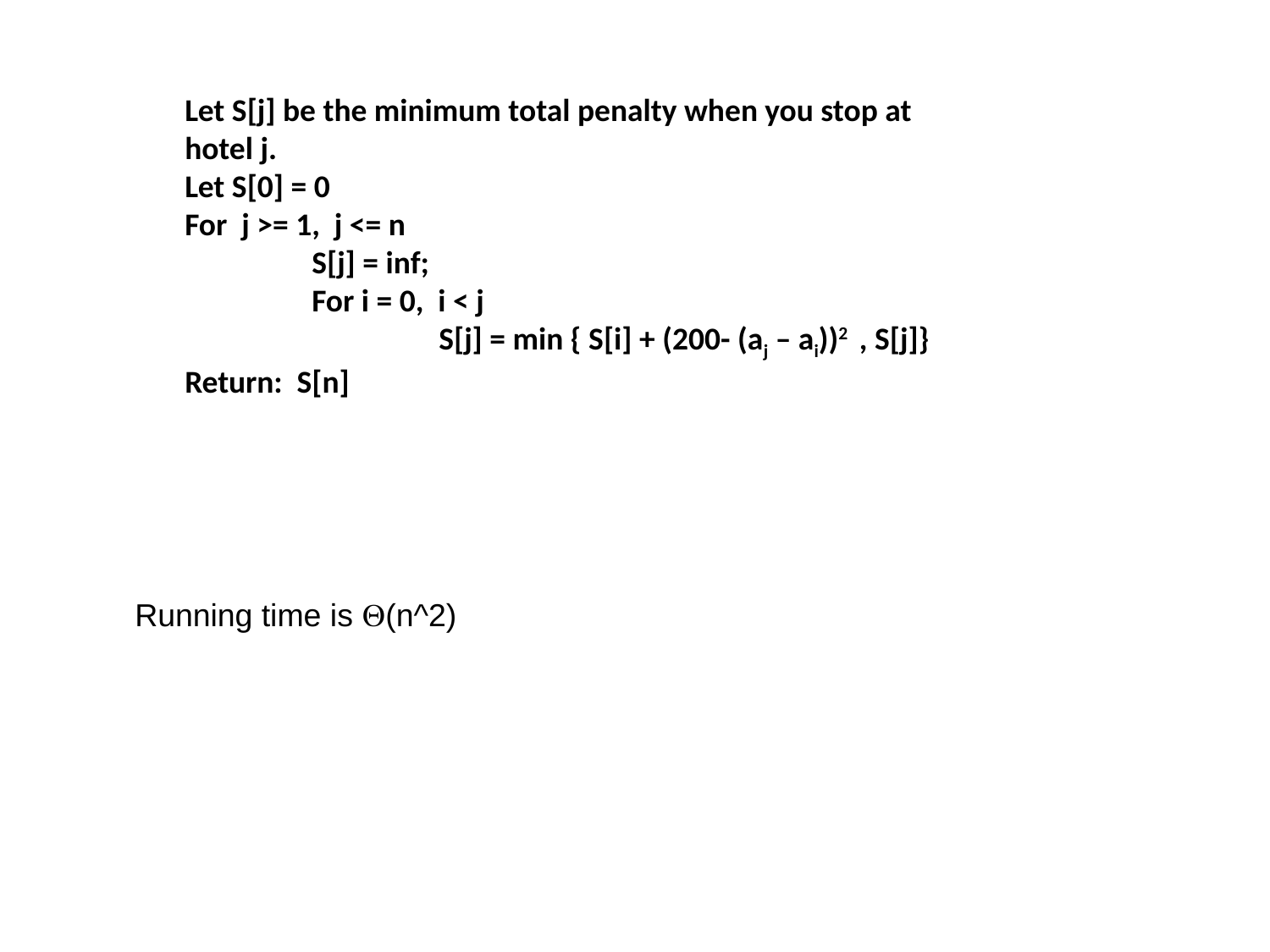

Let S[j] be the minimum total penalty when you stop at hotel j.
Let S[0] = 0
For  j >= 1,  j <= n
	S[j] = inf;
	For i = 0,  i < j
		S[j] = min { S[i] + (200- (aj – ai))2  , S[j]}
Return:  S[n]
Running time is Θ(n^2)